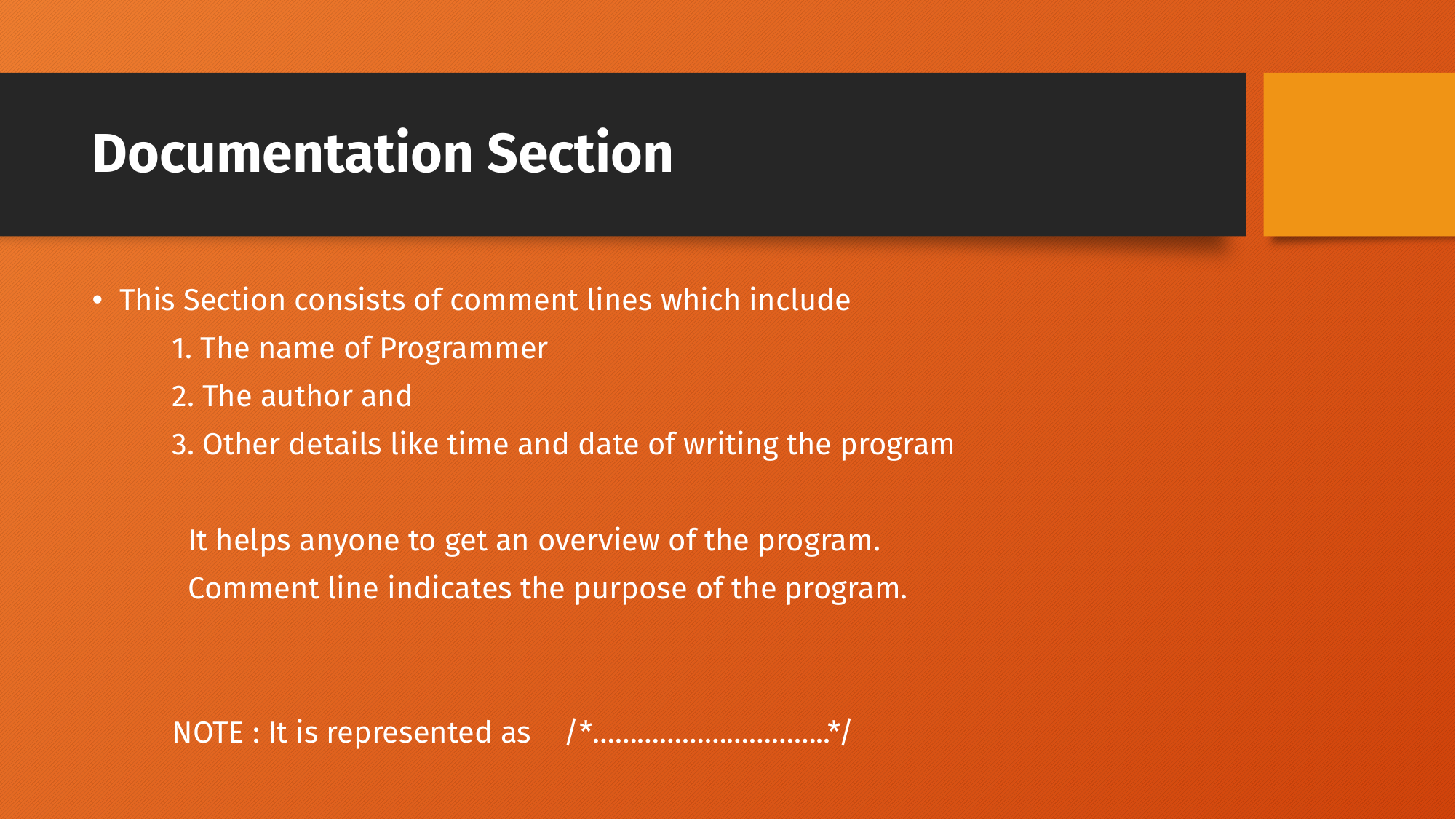

# Documentation Section
This Section consists of comment lines which include
          1. The name of Programmer
          2. The author and
          3. Other details like time and date of writing the program

            It helps anyone to get an overview of the program.
            Comment line indicates the purpose of the program.

          NOTE : It is represented as    /*…………………………..*/